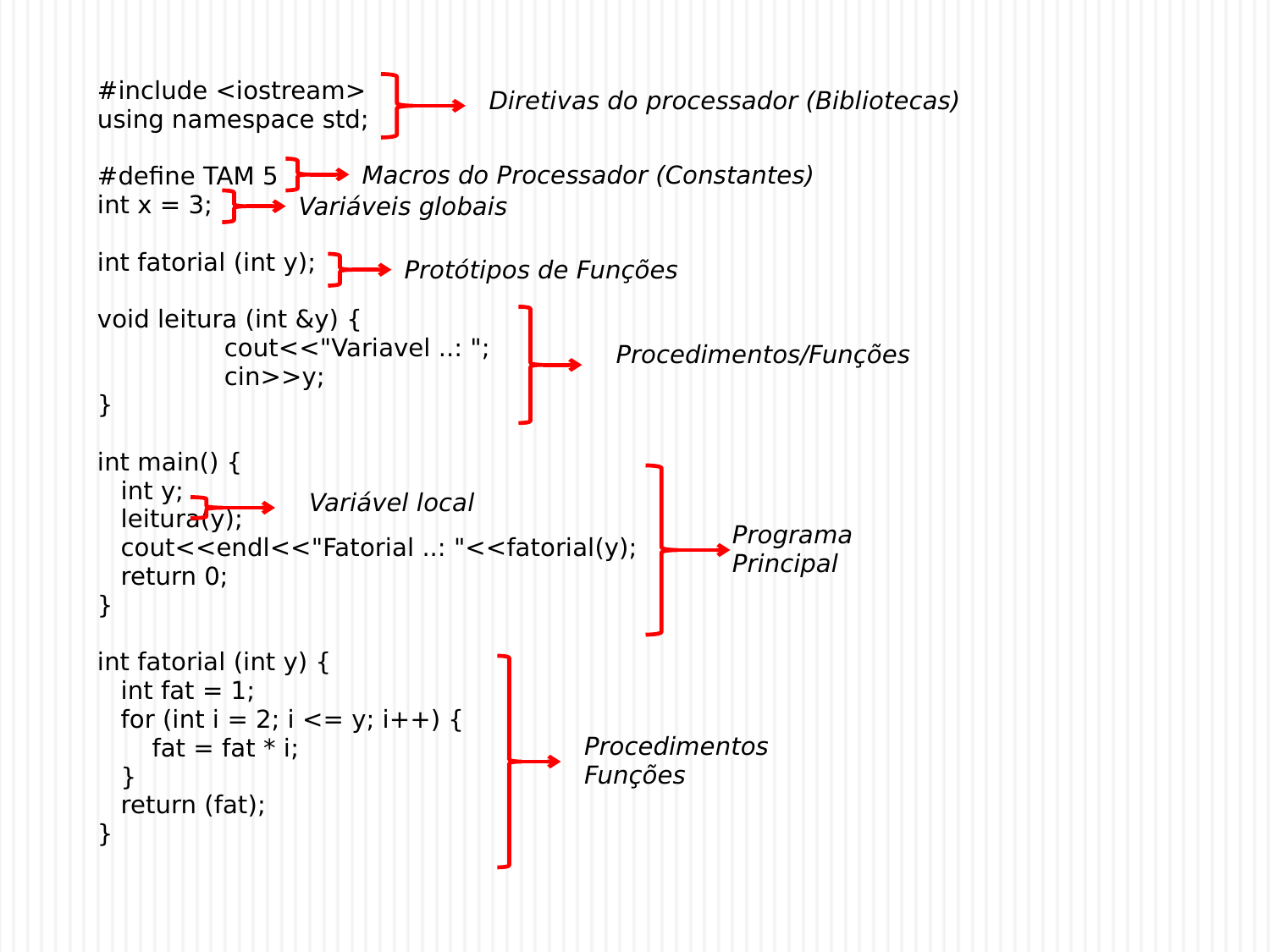

#include <iostream>
using namespace std;

#define TAM 5
int x = 3;

int fatorial (int y);

void leitura (int &y) {
	cout<<"Variavel ..: ";
	cin>>y;
}

int main() {
   int y;
   leitura(y);
   cout<<endl<<"Fatorial ..: "<<fatorial(y);
   return 0;
}

int fatorial (int y) {
   int fat = 1;
   for (int i = 2; i <= y; i++) {
       fat = fat * i;
   }
   return (fat);
}

Diretivas do processador (Bibliotecas)

Macros do Processador (Constantes)

Variáveis globais

Protótipos de Funções

Procedimentos/Funções

Variável local

Programa
Principal

Procedimentos
Funções